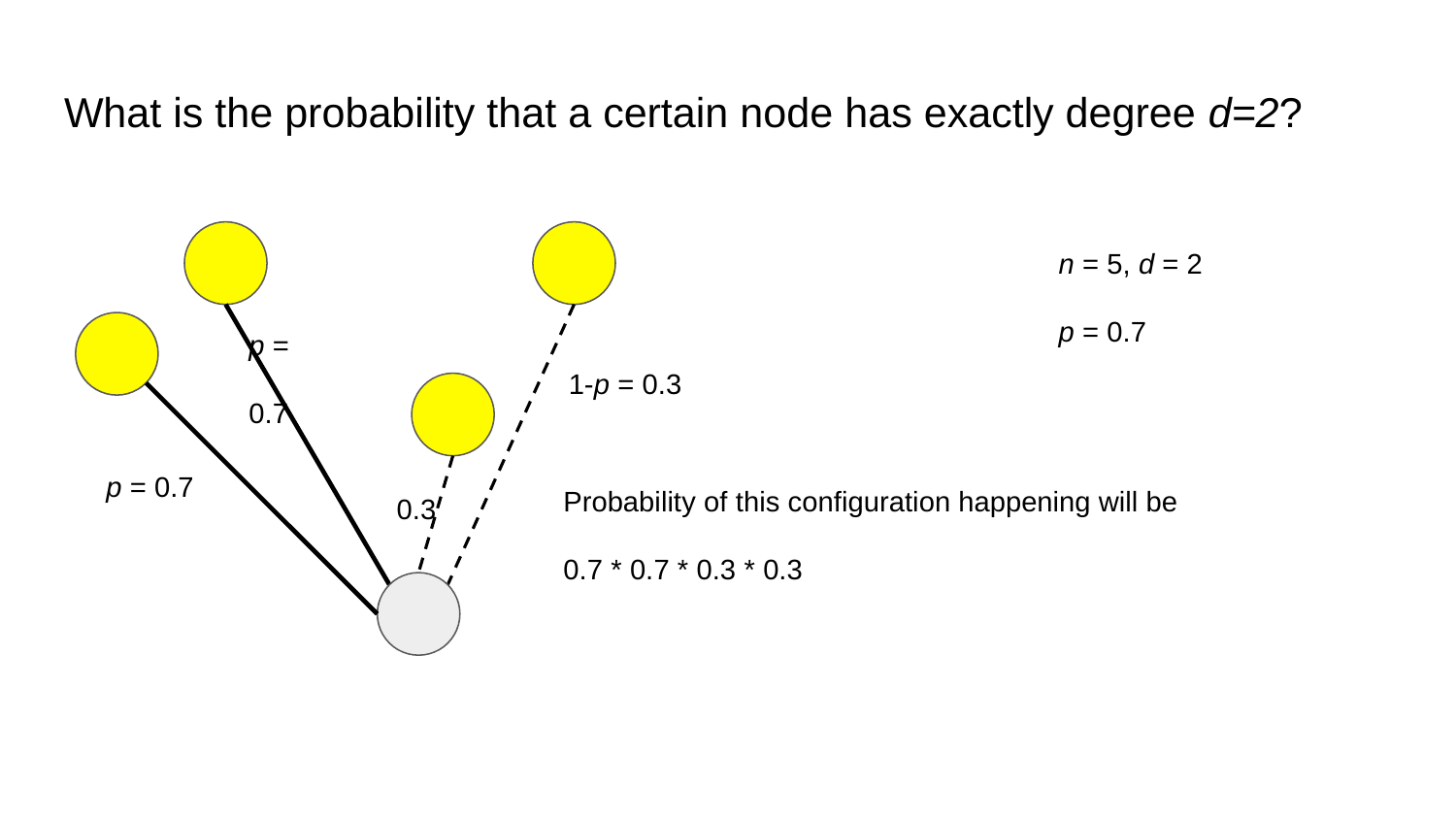

What is the probability that a certain node has exactly degree d=2?
n = 5, d = 2
p = 0.7

p = 0.7
1-p = 0.3
p = 0.7
Probability of this configuration happening will be
0.7 * 0.7 * 0.3 * 0.3

0.3